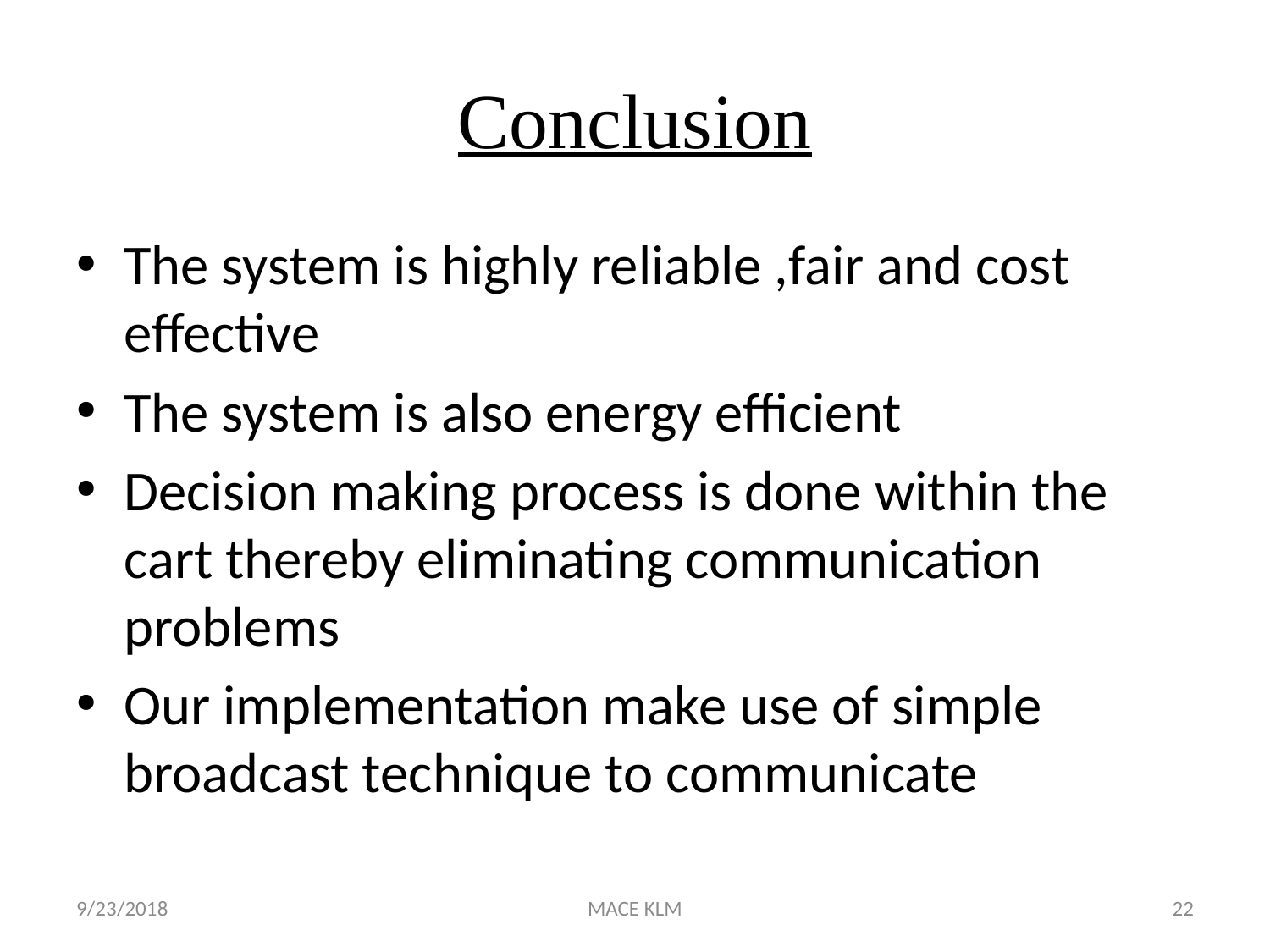

# Conclusion
The system is highly reliable ,fair and cost effective
The system is also energy efficient
Decision making process is done within the cart thereby eliminating communication problems
Our implementation make use of simple broadcast technique to communicate

9/23/2018
MACE KLM
22